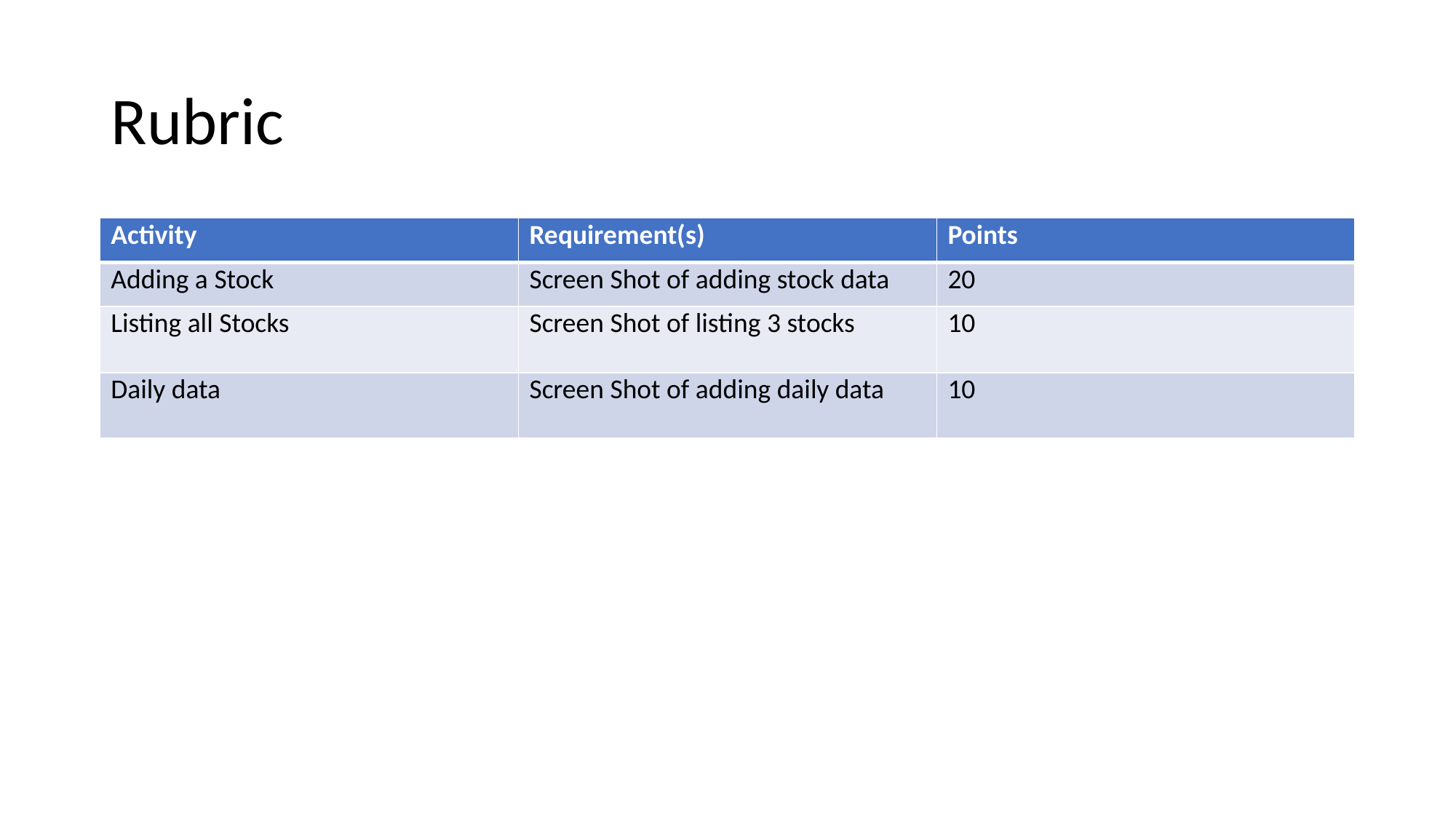

# Rubric
| Activity | Requirement(s) | Points |
| --- | --- | --- |
| Adding a Stock | Screen Shot of adding stock data | 20 |
| Listing all Stocks | Screen Shot of listing 3 stocks | 10 |
| Daily data | Screen Shot of adding daily data | 10 |